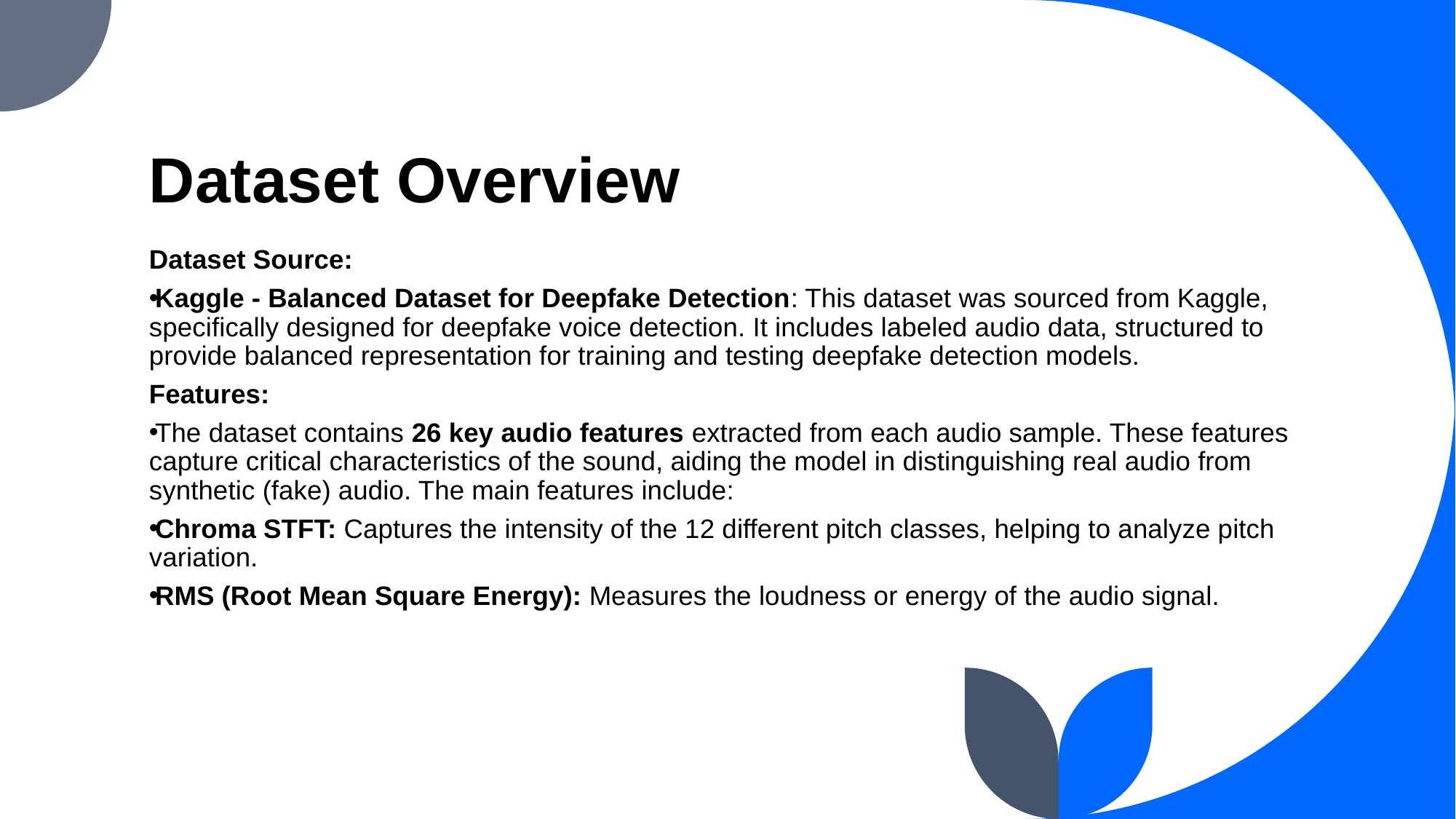

# Dataset Overview
Dataset Source:
Kaggle - Balanced Dataset for Deepfake Detection: This dataset was sourced from Kaggle, specifically designed for deepfake voice detection. It includes labeled audio data, structured to provide balanced representation for training and testing deepfake detection models.
Features:
The dataset contains 26 key audio features extracted from each audio sample. These features capture critical characteristics of the sound, aiding the model in distinguishing real audio from synthetic (fake) audio. The main features include:
Chroma STFT: Captures the intensity of the 12 different pitch classes, helping to analyze pitch variation.
RMS (Root Mean Square Energy): Measures the loudness or energy of the audio signal.